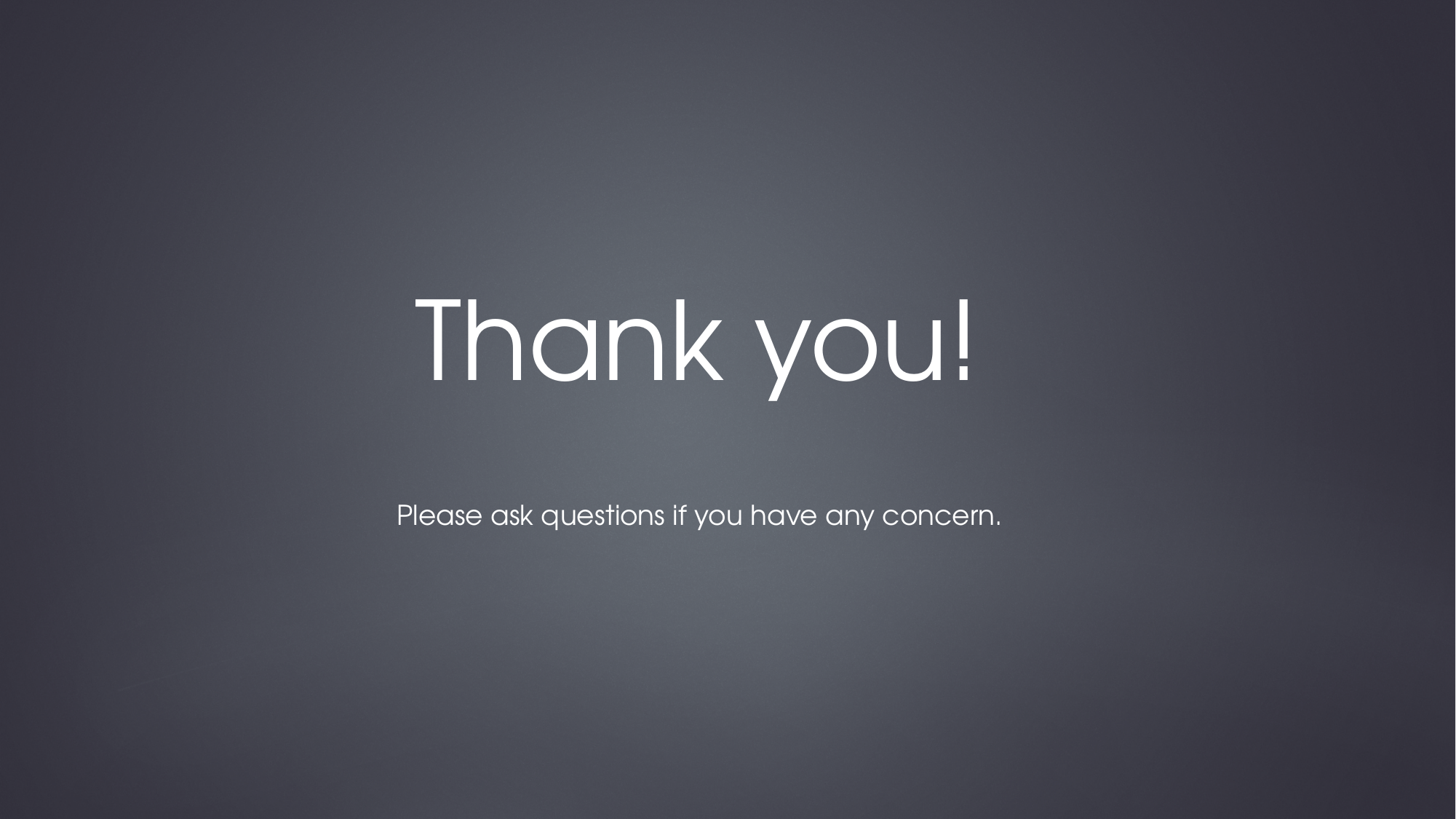

Thank you!
Please ask questions if you have any concern.